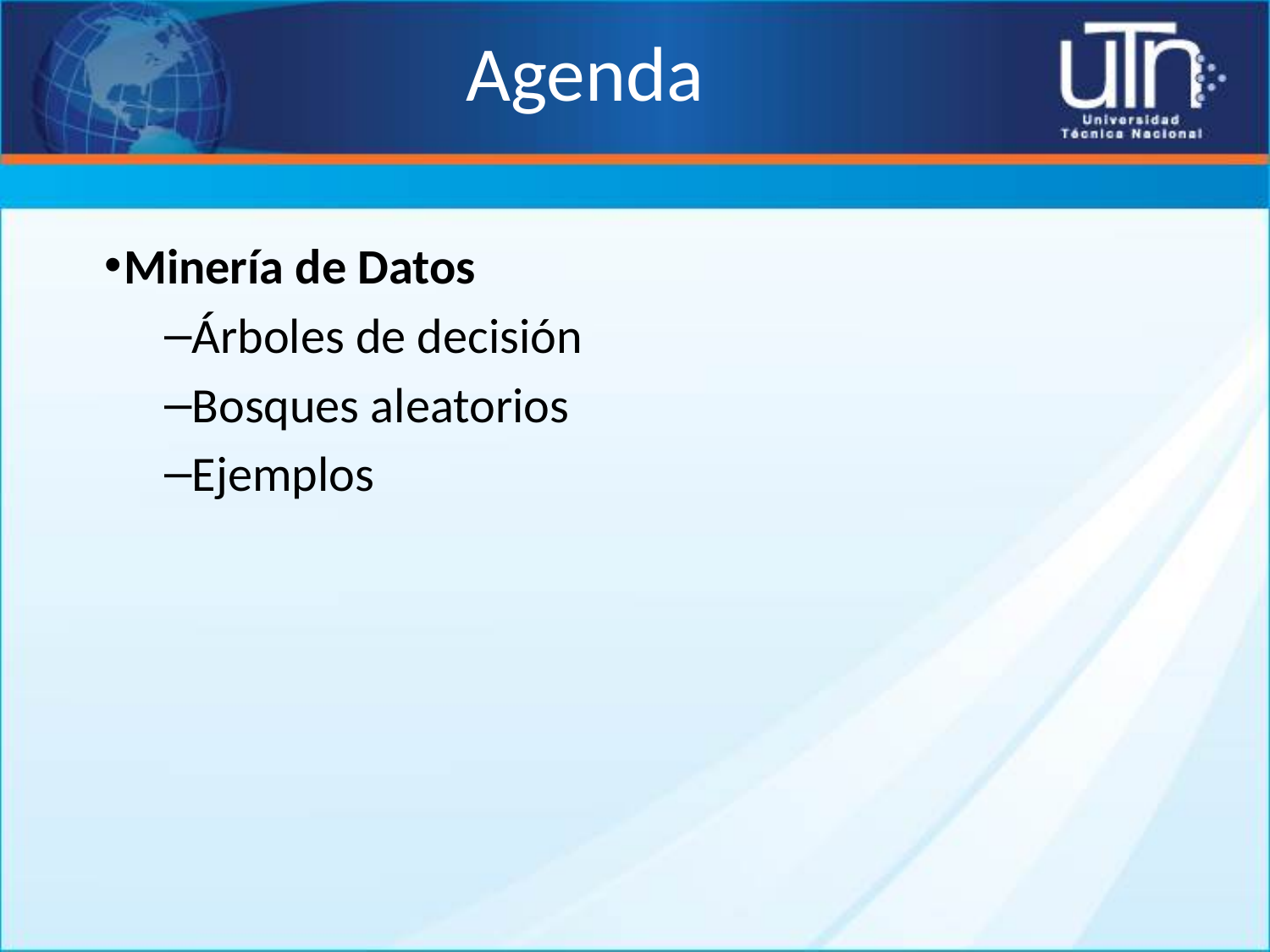

# Agenda
Minería de Datos
Árboles de decisión
Bosques aleatorios
Ejemplos